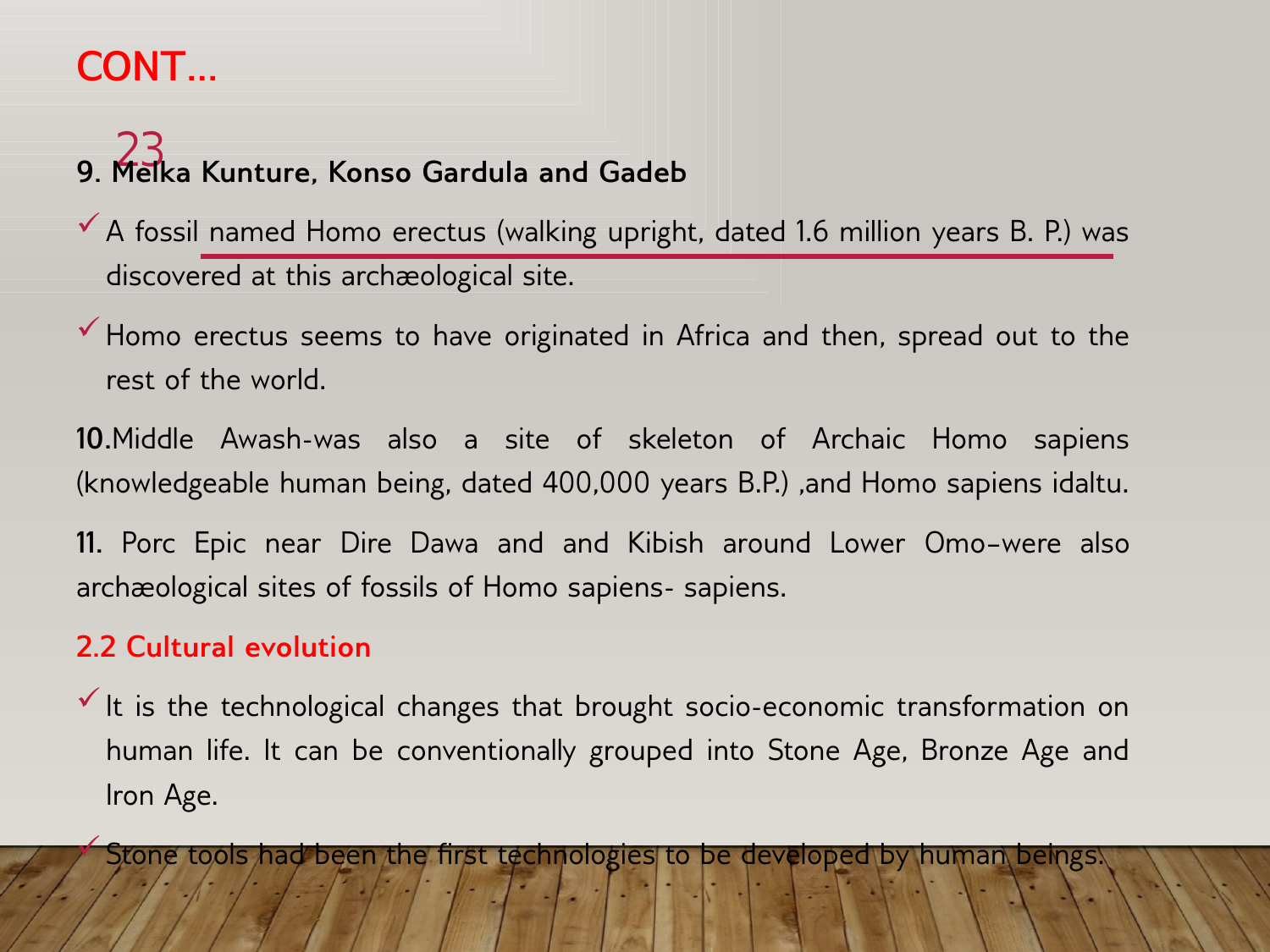

# Cont…
23
9. Melka Kunture, Konso Gardula and Gadeb
A fossil named Homo erectus (walking upright, dated 1.6 million years B. P.) was discovered at this archaeological site.
Homo erectus seems to have originated in Africa and then, spread out to the rest of the world.
10.Middle Awash-was also a site of skeleton of Archaic Homo sapiens (knowledgeable human being, dated 400,000 years B.P.) ,and Homo sapiens idaltu.
11. Porc Epic near Dire Dawa and and Kibish around Lower Omo–were also archaeological sites of fossils of Homo sapiens- sapiens.
2.2 Cultural evolution
It is the technological changes that brought socio-economic transformation on human life. It can be conventionally grouped into Stone Age, Bronze Age and Iron Age.
Stone tools had been the first technologies to be developed by human beings.